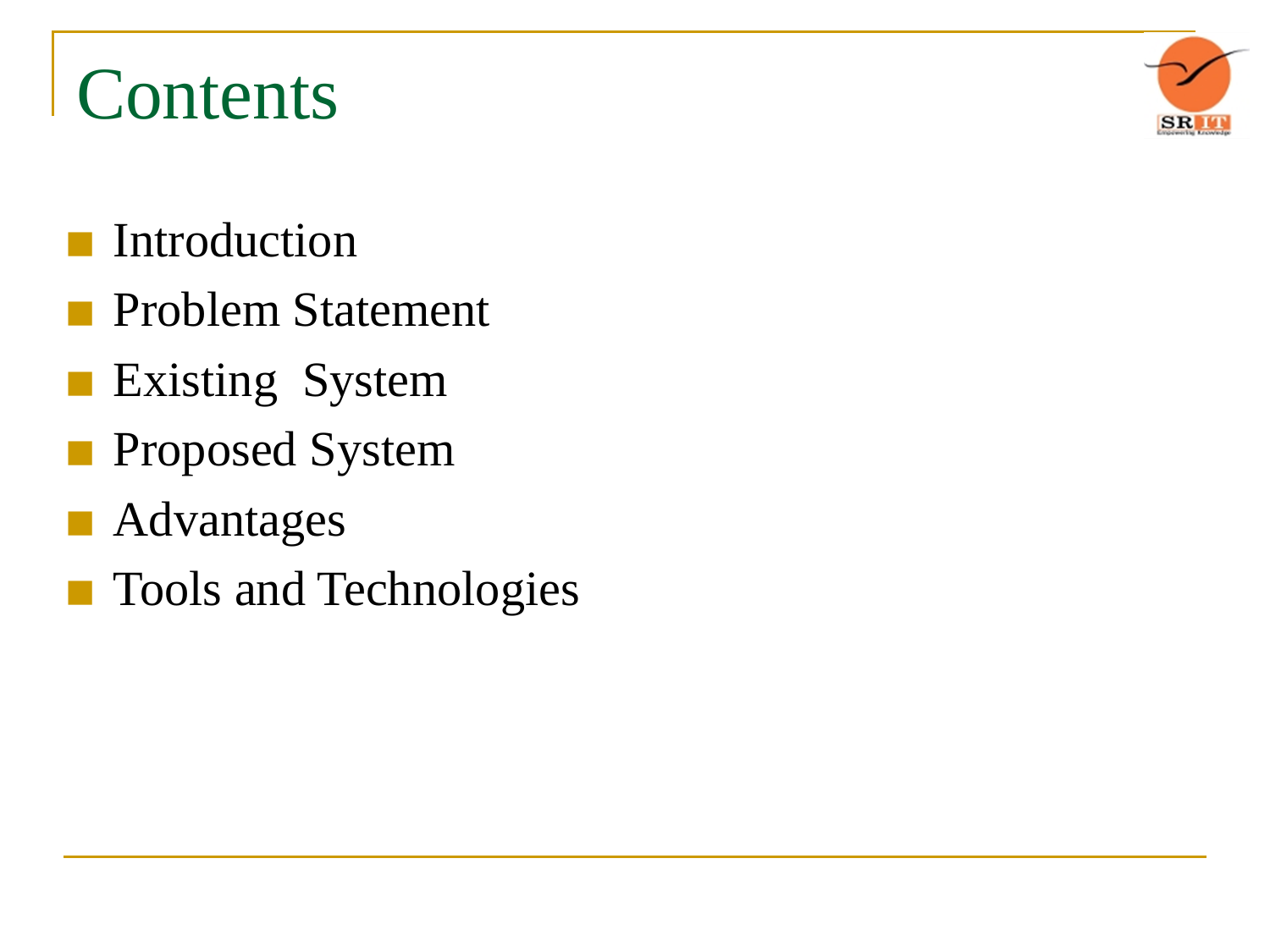

# Contents
Introduction
Problem Statement
Existing  System
Proposed System
Advantages
Tools and Technologies